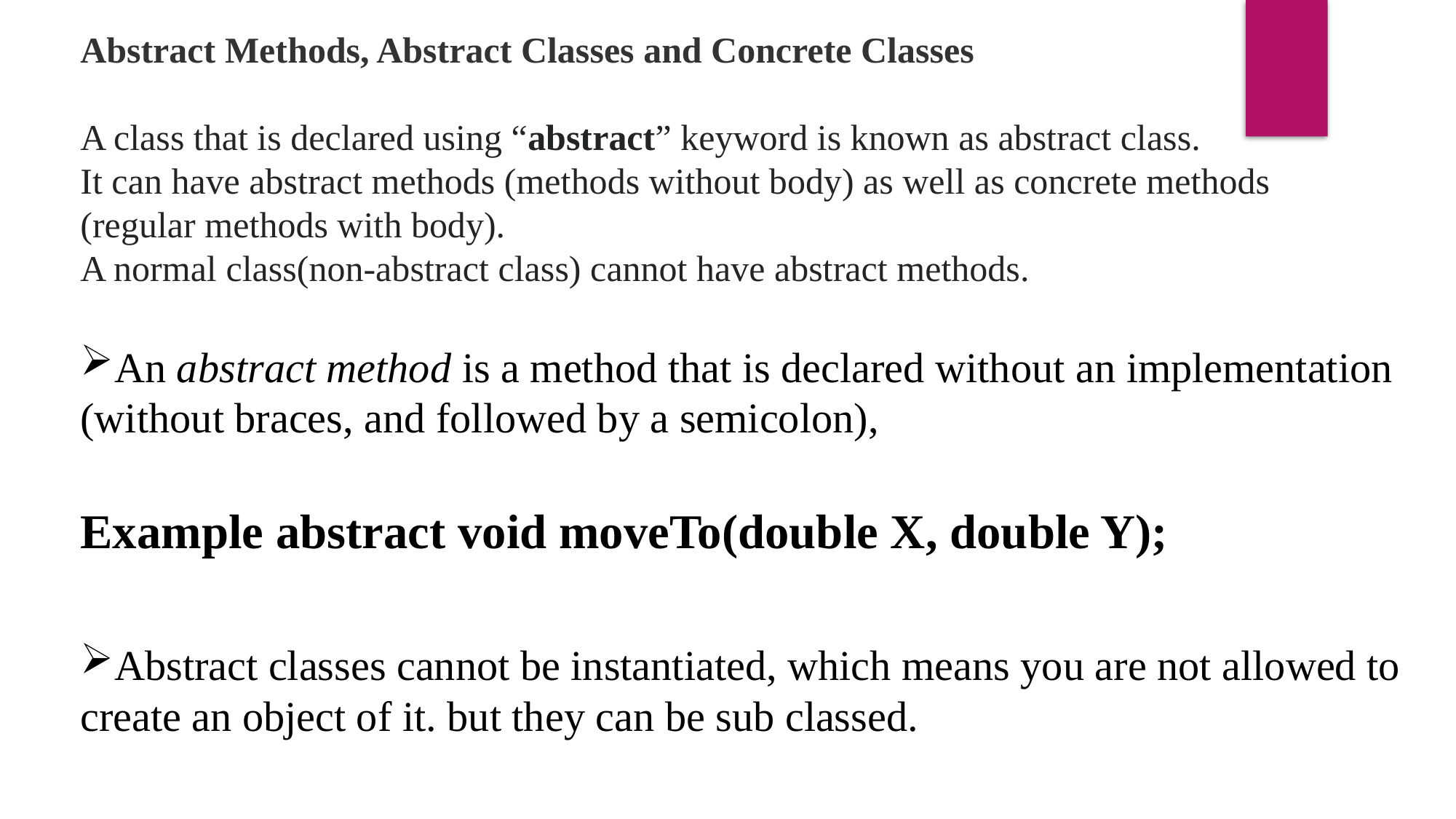

Abstract Methods, Abstract Classes and Concrete Classes

A class that is declared using “abstract” keyword is known as abstract class.
It can have abstract methods (methods without body) as well as concrete methods
(regular methods with body).
A normal class(non-abstract class) cannot have abstract methods.

An abstract method is a method that is declared without an implementation
(without braces, and followed by a semicolon),

Example abstract void moveTo(double X, double Y);

Abstract classes cannot be instantiated, which means you are not allowed to
create an object of it. but they can be sub classed.